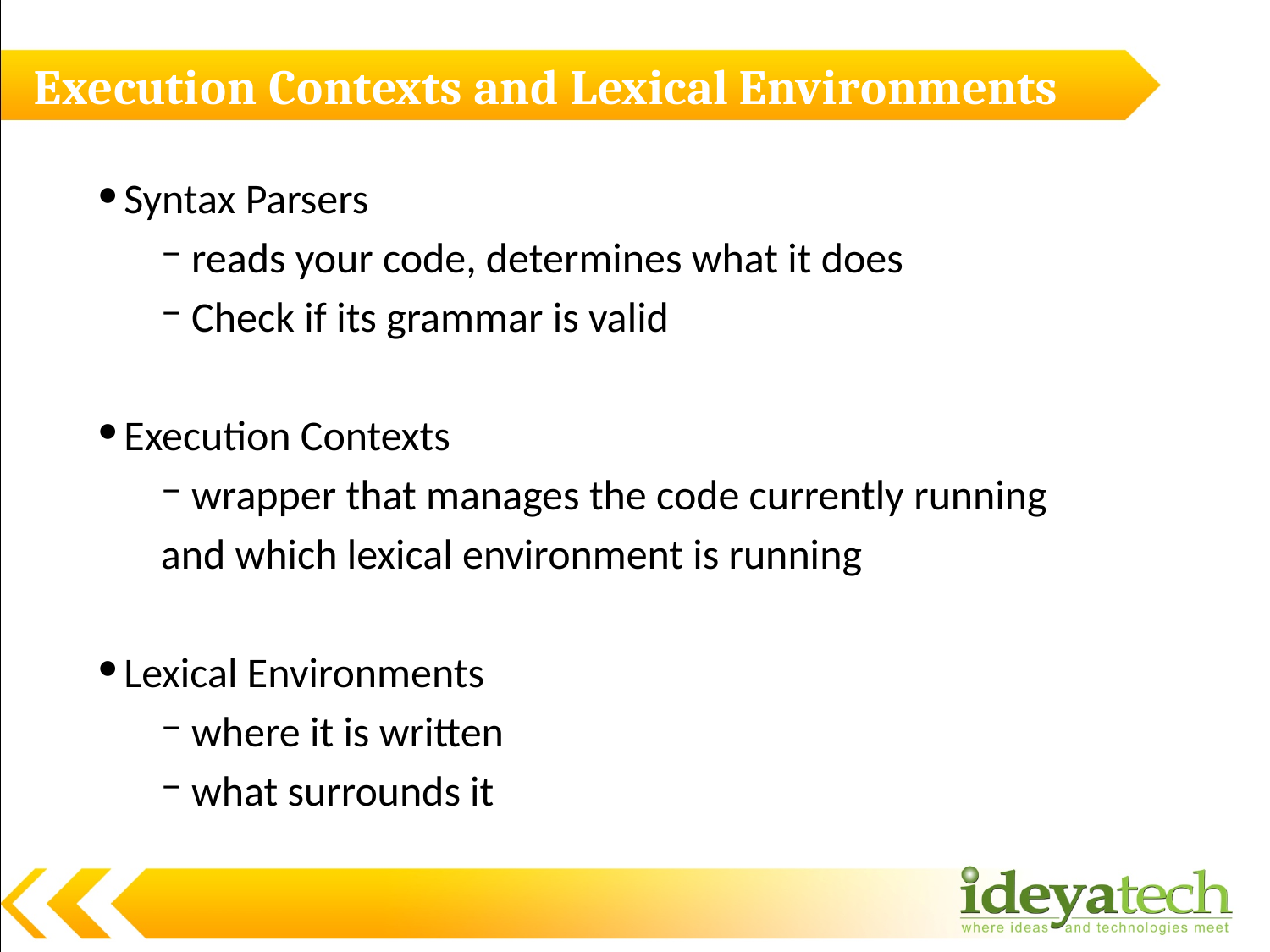

# Execution Contexts and Lexical Environments
Syntax Parsers
 reads your code, determines what it does
 Check if its grammar is valid

Execution Contexts
 wrapper that manages the code currently running
and which lexical environment is running

Lexical Environments
 where it is written
 what surrounds it